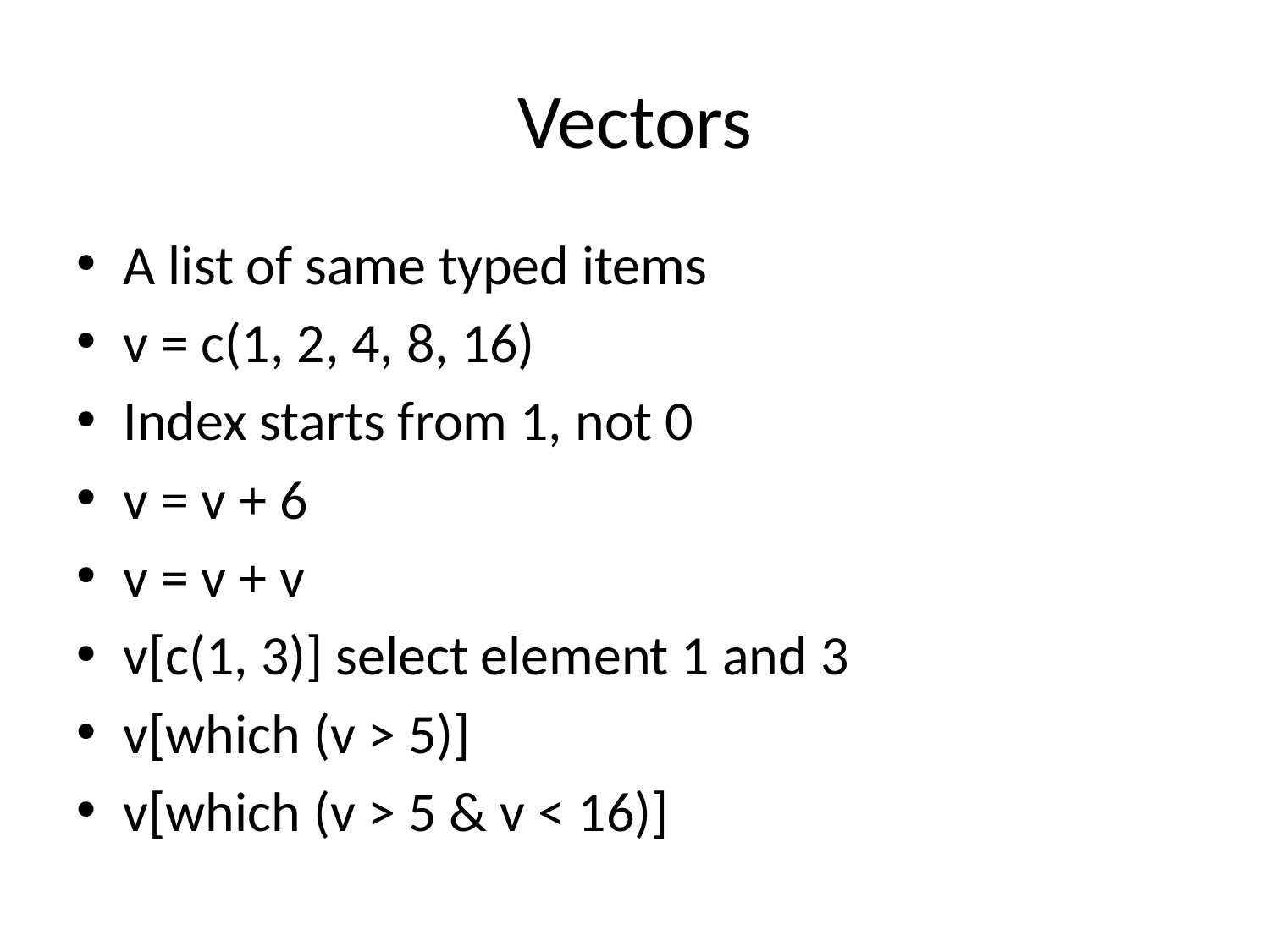

# Vectors
A list of same typed items
v = c(1, 2, 4, 8, 16)
Index starts from 1, not 0
v = v + 6
v = v + v
v[c(1, 3)] select element 1 and 3
v[which (v > 5)]
v[which (v > 5 & v < 16)]